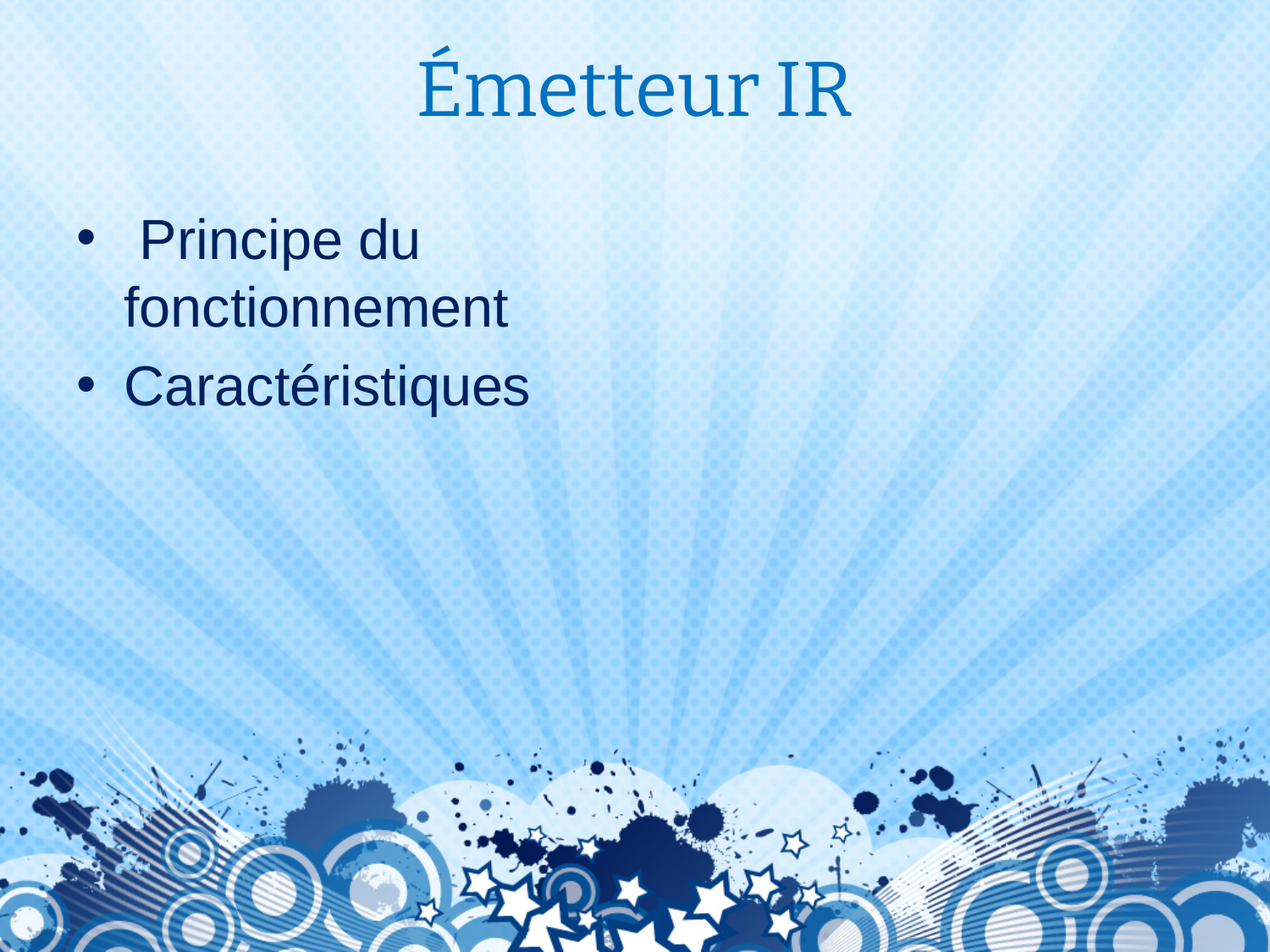

# Émetteur IR
 Principe du fonctionnement
Caractéristiques